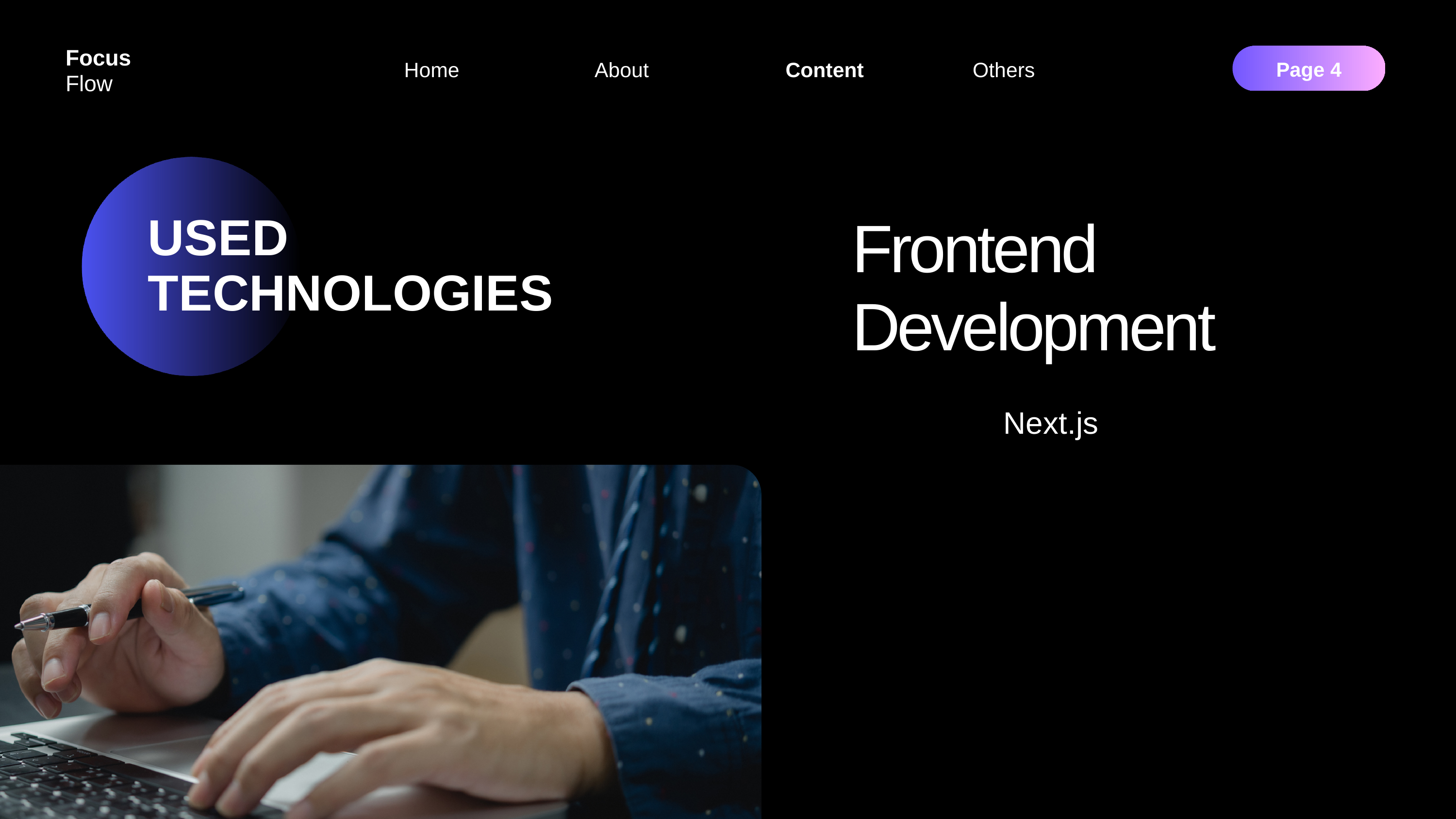

Focus

Home
Others
About
Content
Page 4
Flow

Frontend Development
USED
TECHNOLOGIES
Next.js